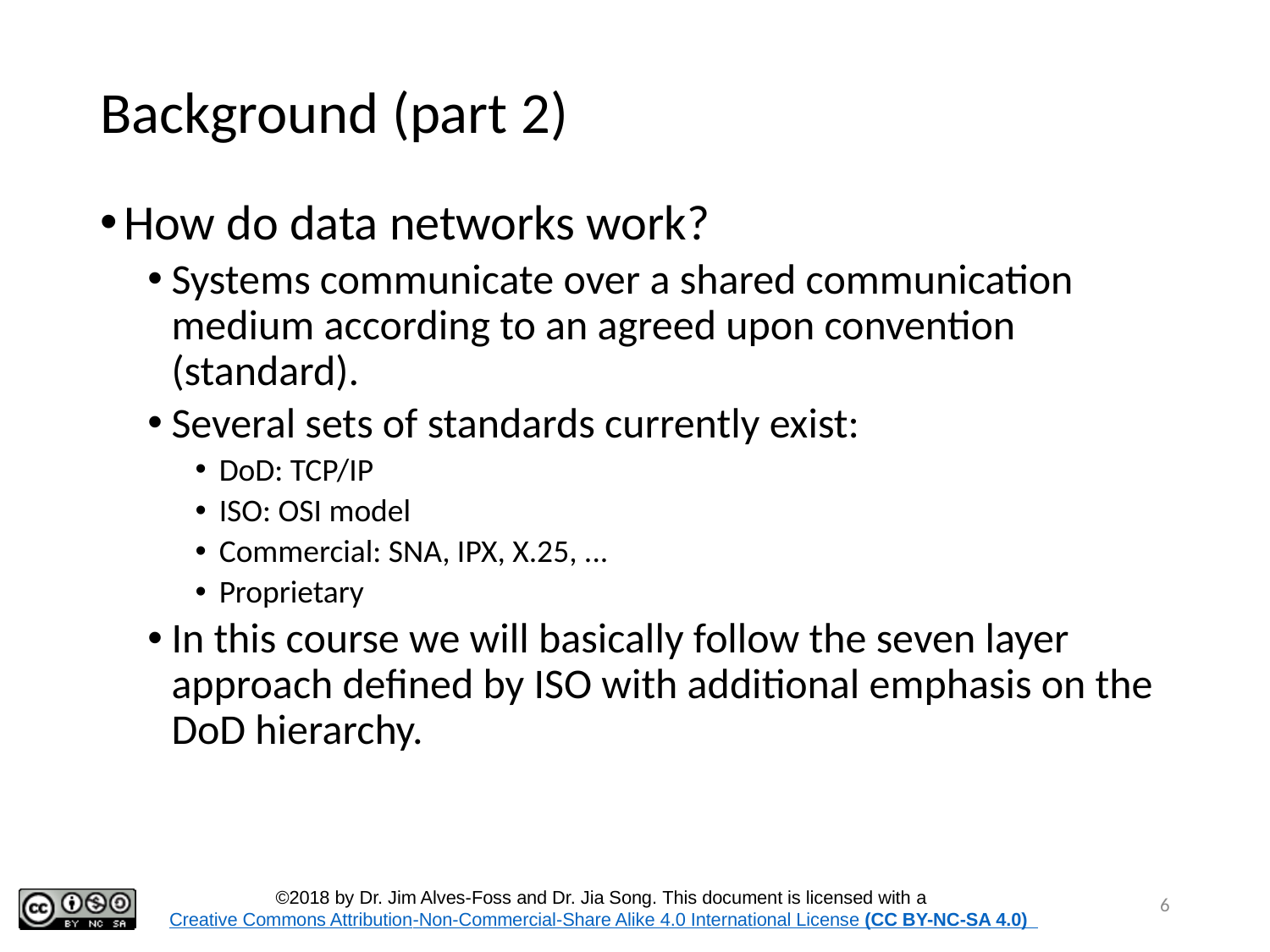

# Background (part 2)
How do data networks work?
Systems communicate over a shared communication medium according to an agreed upon convention (standard).
Several sets of standards currently exist:
DoD: TCP/IP
ISO: OSI model
Commercial: SNA, IPX, X.25, ...
Proprietary
In this course we will basically follow the seven layer approach defined by ISO with additional emphasis on the DoD hierarchy.
6